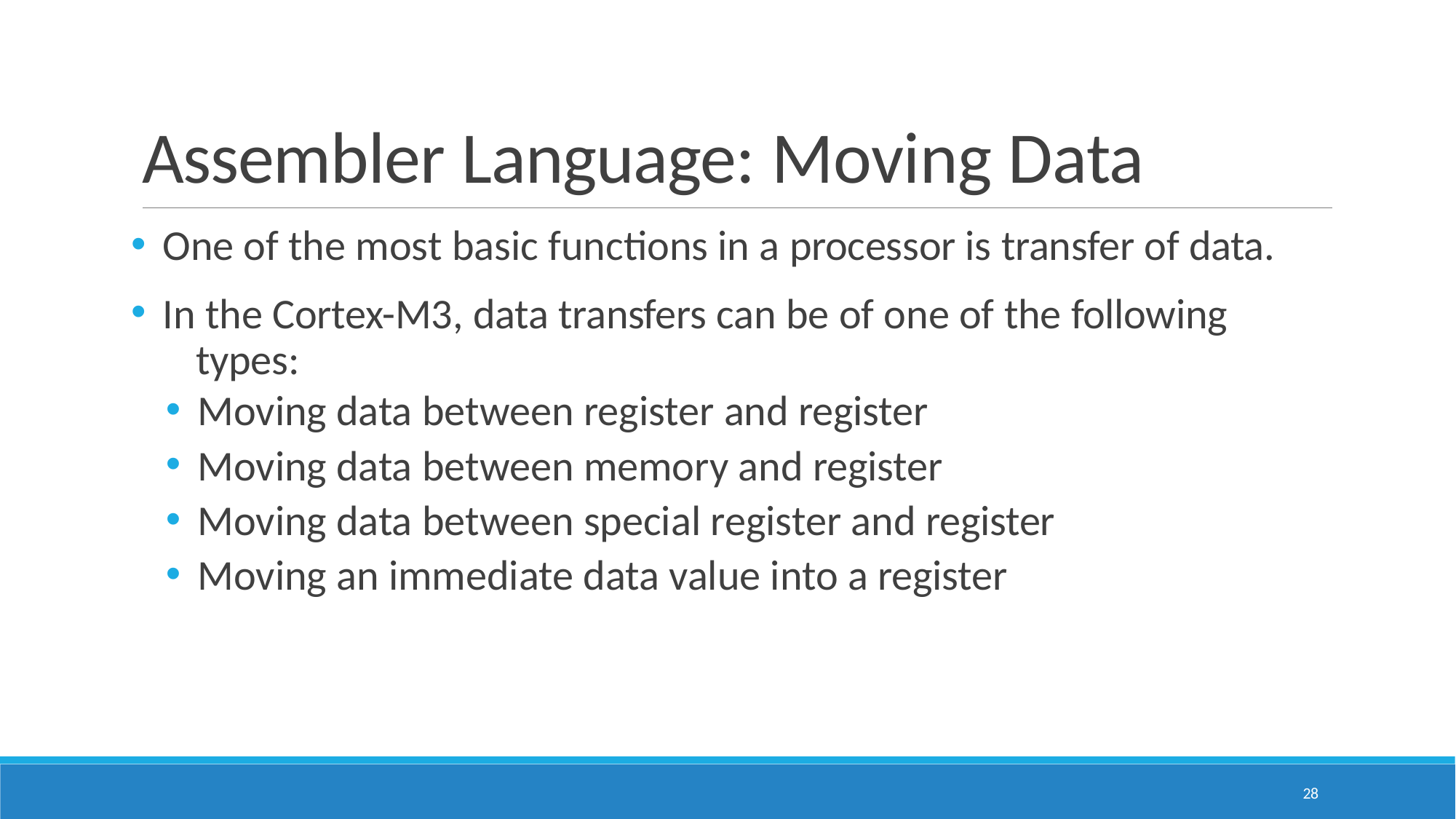

# Assembler Language: Moving Data
One of the most basic functions in a processor is transfer of data.
In the Cortex-M3, data transfers can be of one of the following 	types:
Moving data between register and register
Moving data between memory and register
Moving data between special register and register
Moving an immediate data value into a register
28